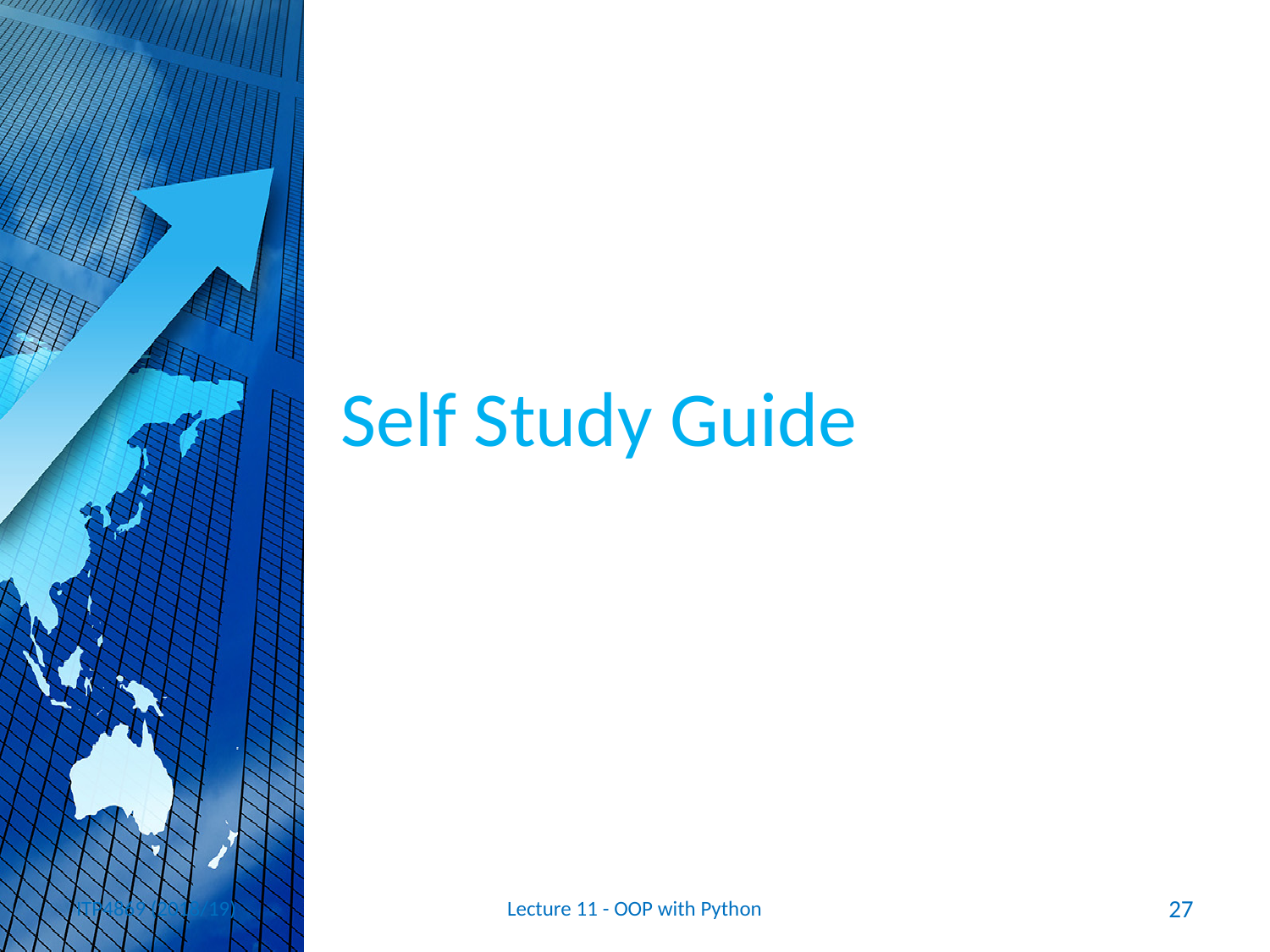

# Self Study Guide
ITP4869 (2018/19)
Lecture 11 - OOP with Python
27